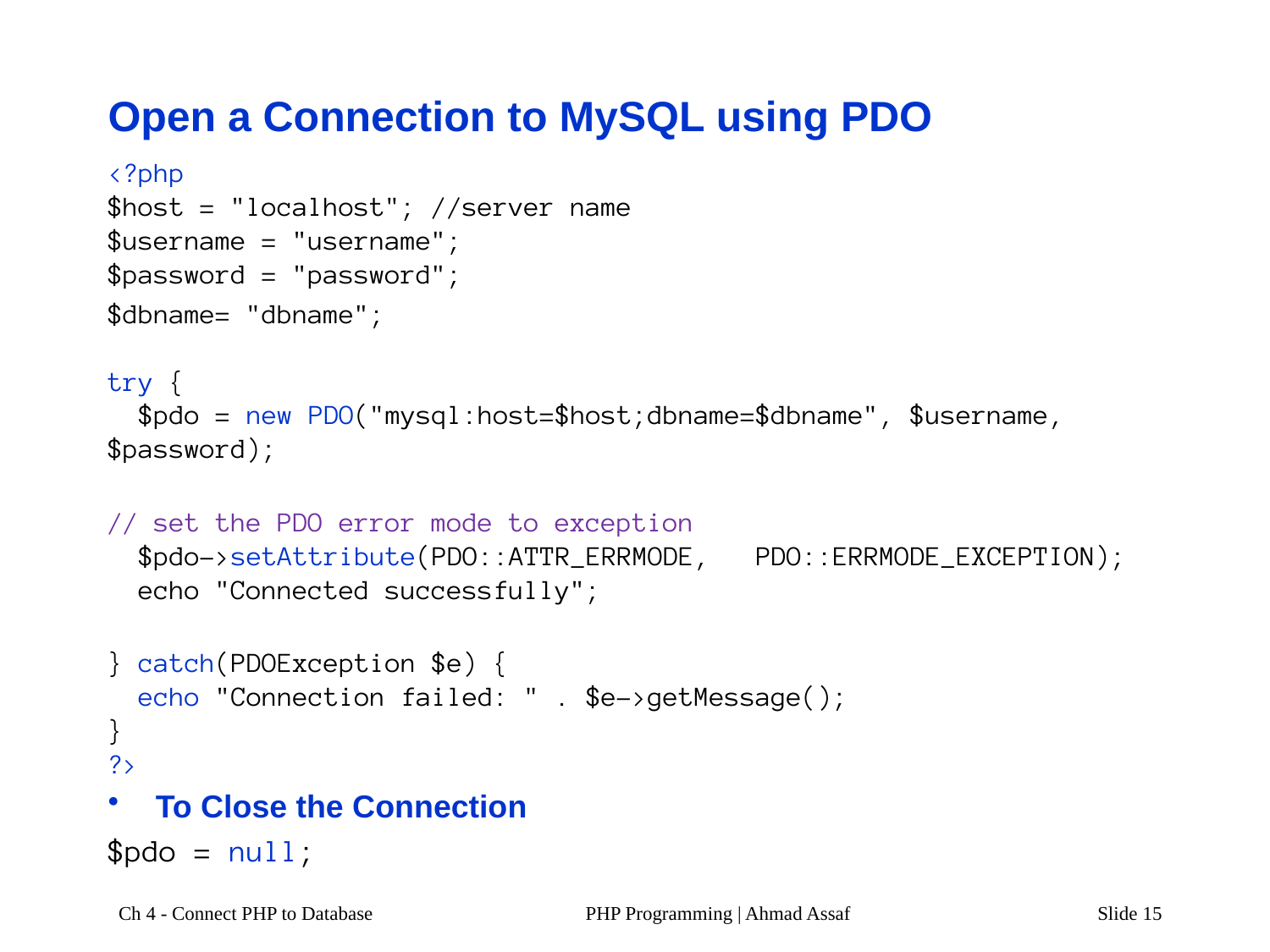

# Open a Connection to MySQL using PDO
<?php
$host = "localhost"; //server name
$username = "username";
$password = "password";
$dbname= "dbname";
try {
  $pdo = new PDO("mysql:host=$host;dbname=$dbname", $username, $password);
// set the PDO error mode to exception
  $pdo->setAttribute(PDO::ATTR_ERRMODE,   PDO::ERRMODE_EXCEPTION);
  echo "Connected successfully";
} catch(PDOException $e) {
  echo "Connection failed: " . $e->getMessage();
}
?>
To Close the Connection
$pdo = null;
Ch 4 - Connect PHP to Database
PHP Programming | Ahmad Assaf

Slide 15